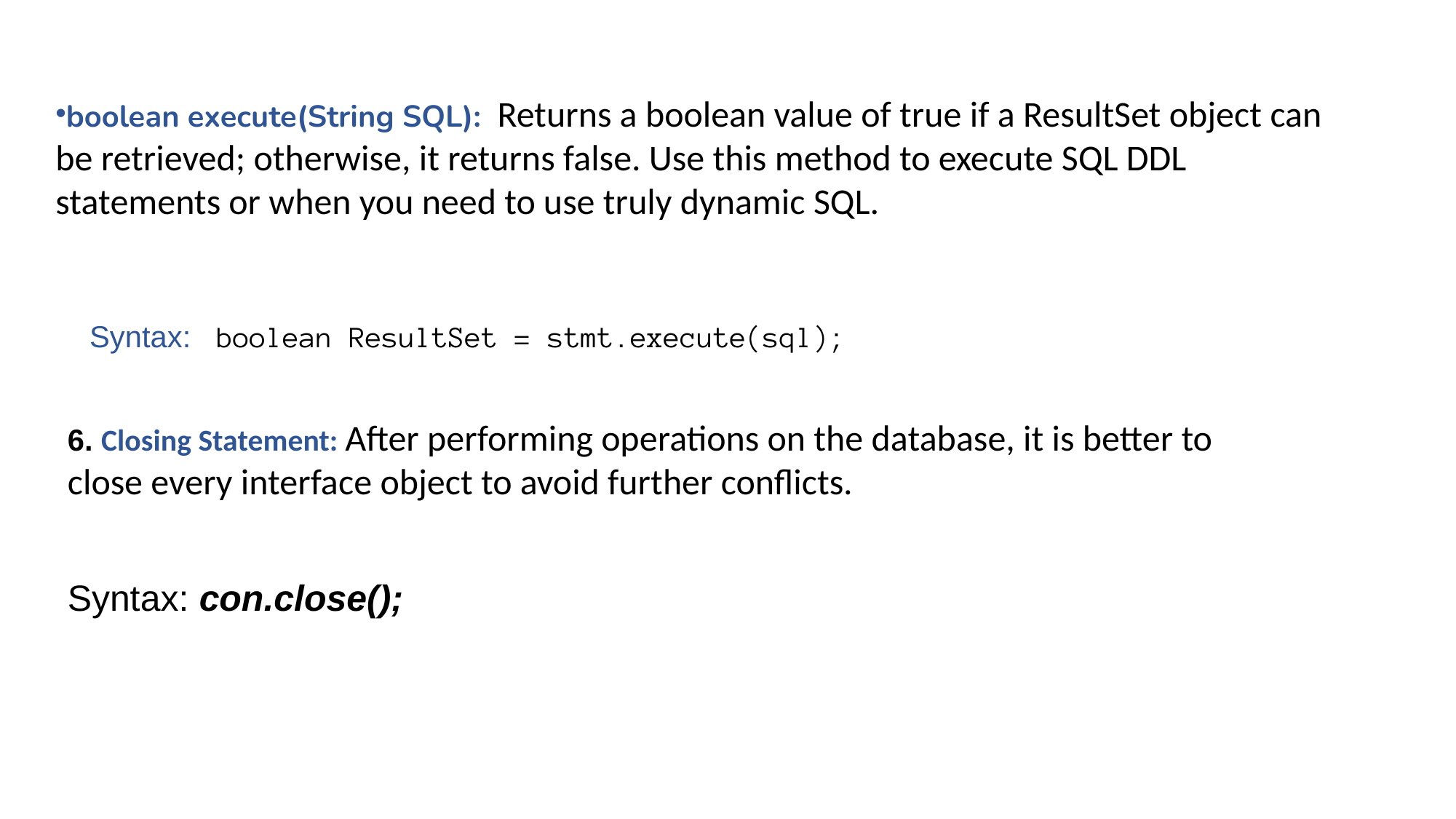

boolean execute(String SQL):  Returns a boolean value of true if a ResultSet object can be retrieved; otherwise, it returns false. Use this method to execute SQL DDL statements or when you need to use truly dynamic SQL.
Syntax:
boolean ResultSet = stmt.execute(sql);
6. Closing Statement: After performing operations on the database, it is better to close every interface object to avoid further conflicts.

Syntax: con.close();